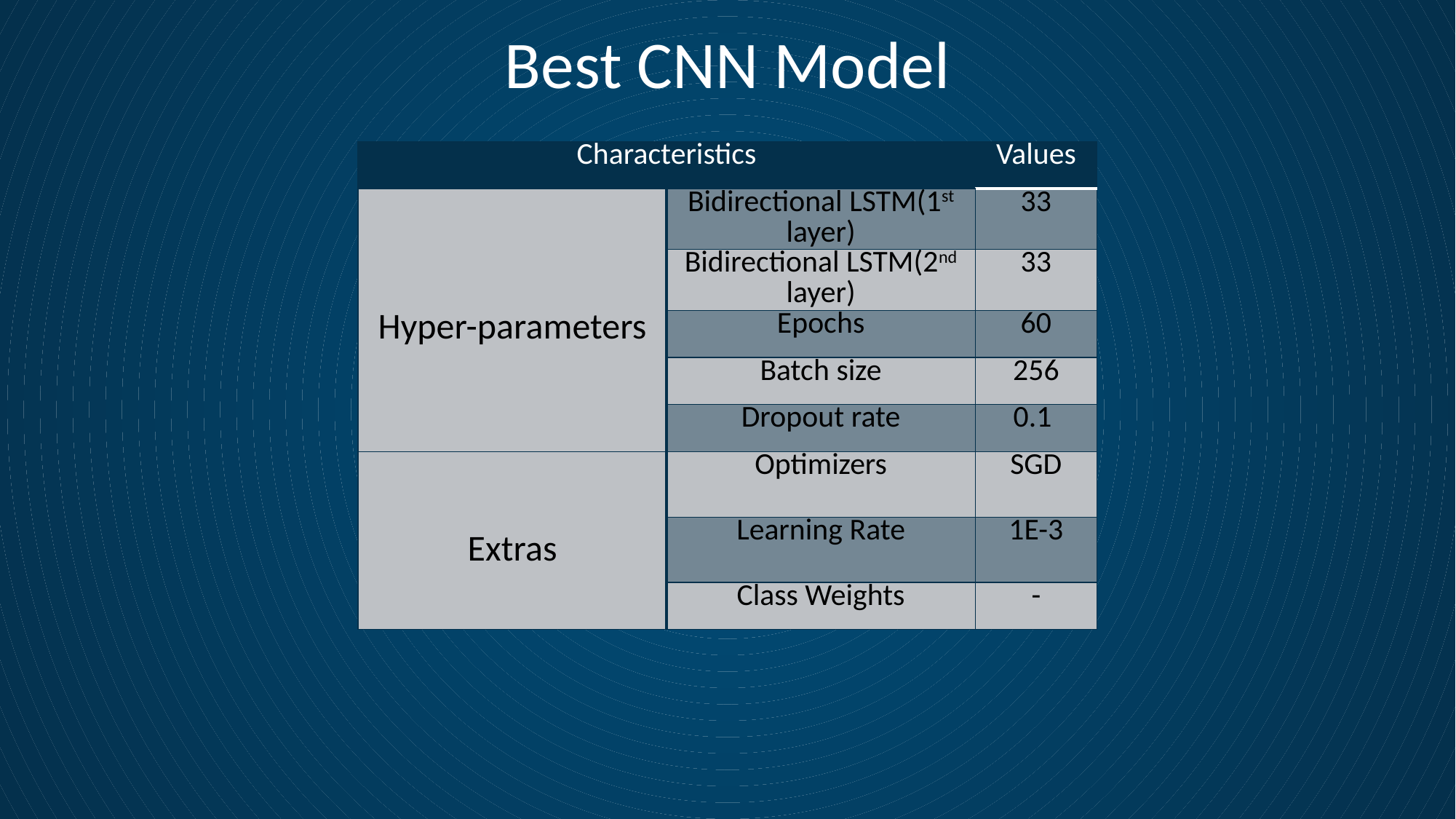

Best CNN Model
| Characteristics |  | Values |
| --- | --- | --- |
| Hyper-parameters | Bidirectional LSTM(1st layer) | 33 |
|  | Bidirectional LSTM(2nd layer) | 33 |
|  | Epochs | 60 |
|  | Batch size | 256 |
|  | Dropout rate | 0.1 |
| Extras | Optimizers | SGD |
|  | Learning Rate | 1E-3 |
|  | Class Weights | - |